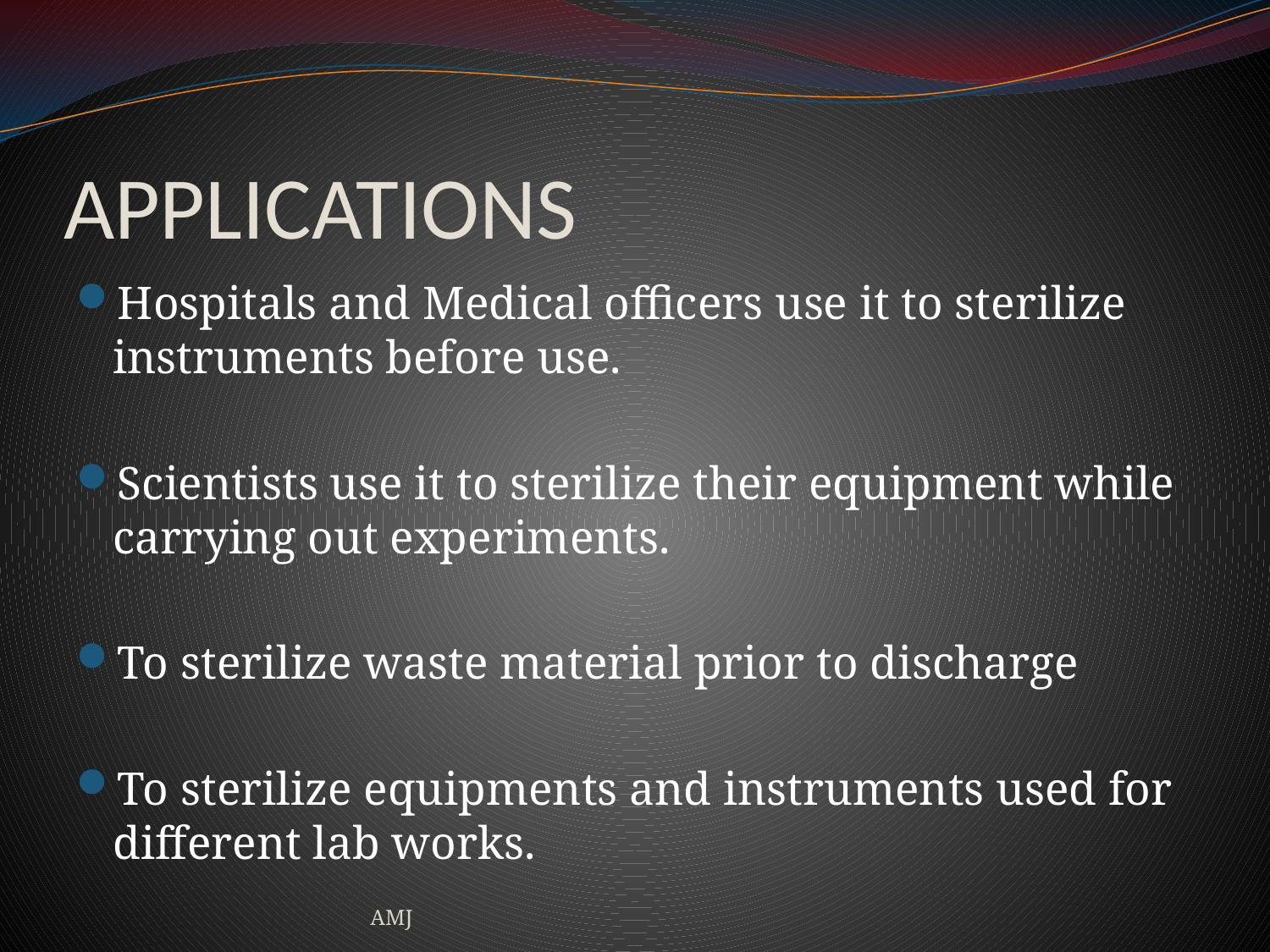

# APPLICATIONS
Hospitals and Medical officers use it to sterilize instruments before use.

Scientists use it to sterilize their equipment while carrying out experiments.

To sterilize waste material prior to discharge

To sterilize equipments and instruments used for different lab works.
AMJ